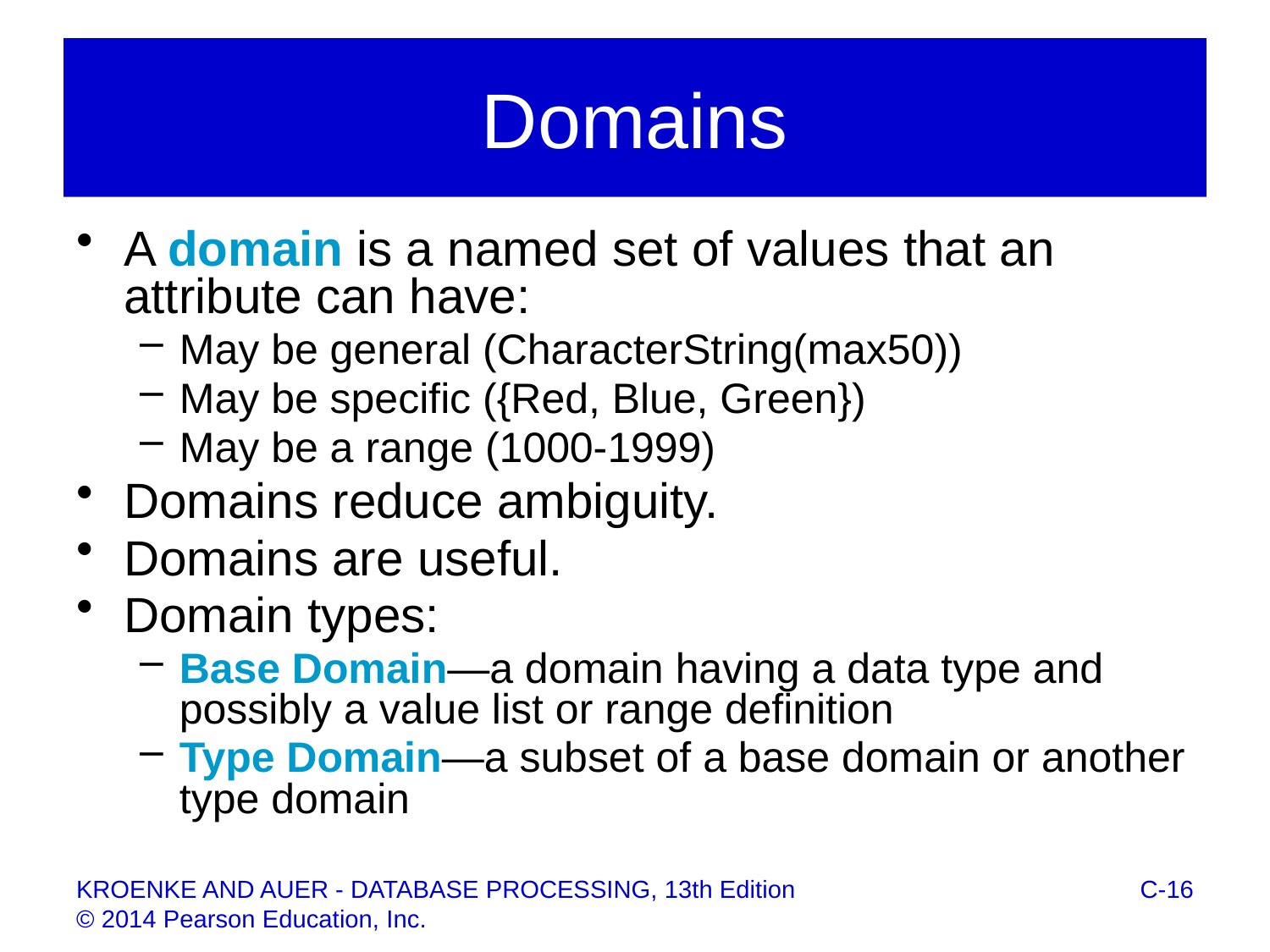

# Domains
A domain is a named set of values that an attribute can have:
May be general (CharacterString(max50))
May be specific ({Red, Blue, Green})
May be a range (1000-1999)
Domains reduce ambiguity.
Domains are useful.
Domain types:
Base Domain—a domain having a data type and possibly a value list or range definition
Type Domain—a subset of a base domain or another type domain
C-16

KROENKE AND AUER - DATABASE PROCESSING, 13th Edition  © 2014 Pearson Education, Inc.